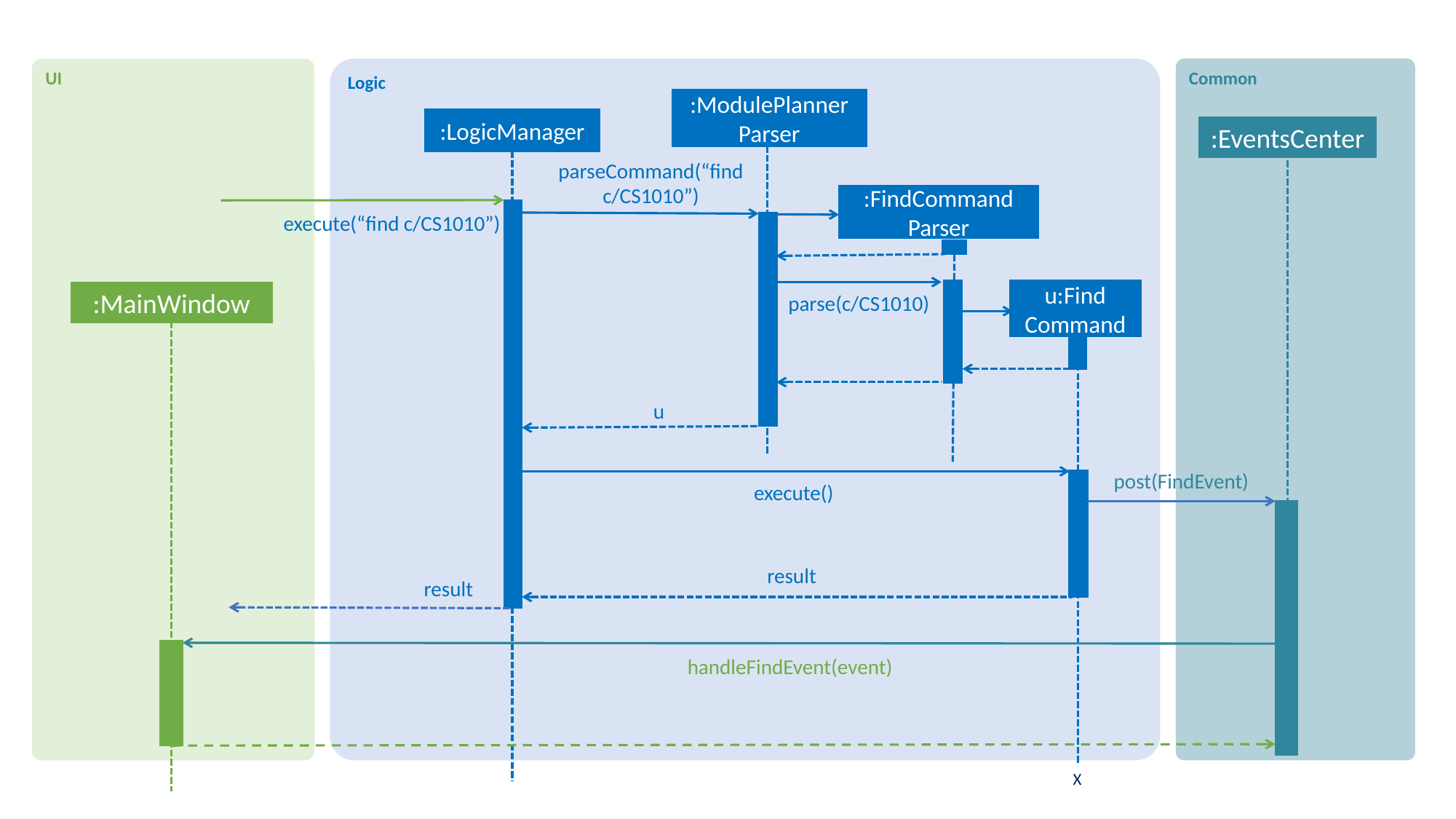

UI
Common
Logic
:ModulePlanner
Parser
:LogicManager
:EventsCenter
parseCommand(“find c/CS1010”)
:FindCommand
Parser

execute(“find c/CS1010”)

u:Find
Command
:MainWindow
parse(c/CS1010)

u
post(FindEvent)

execute()

result
result

handleFindEvent(event)
X